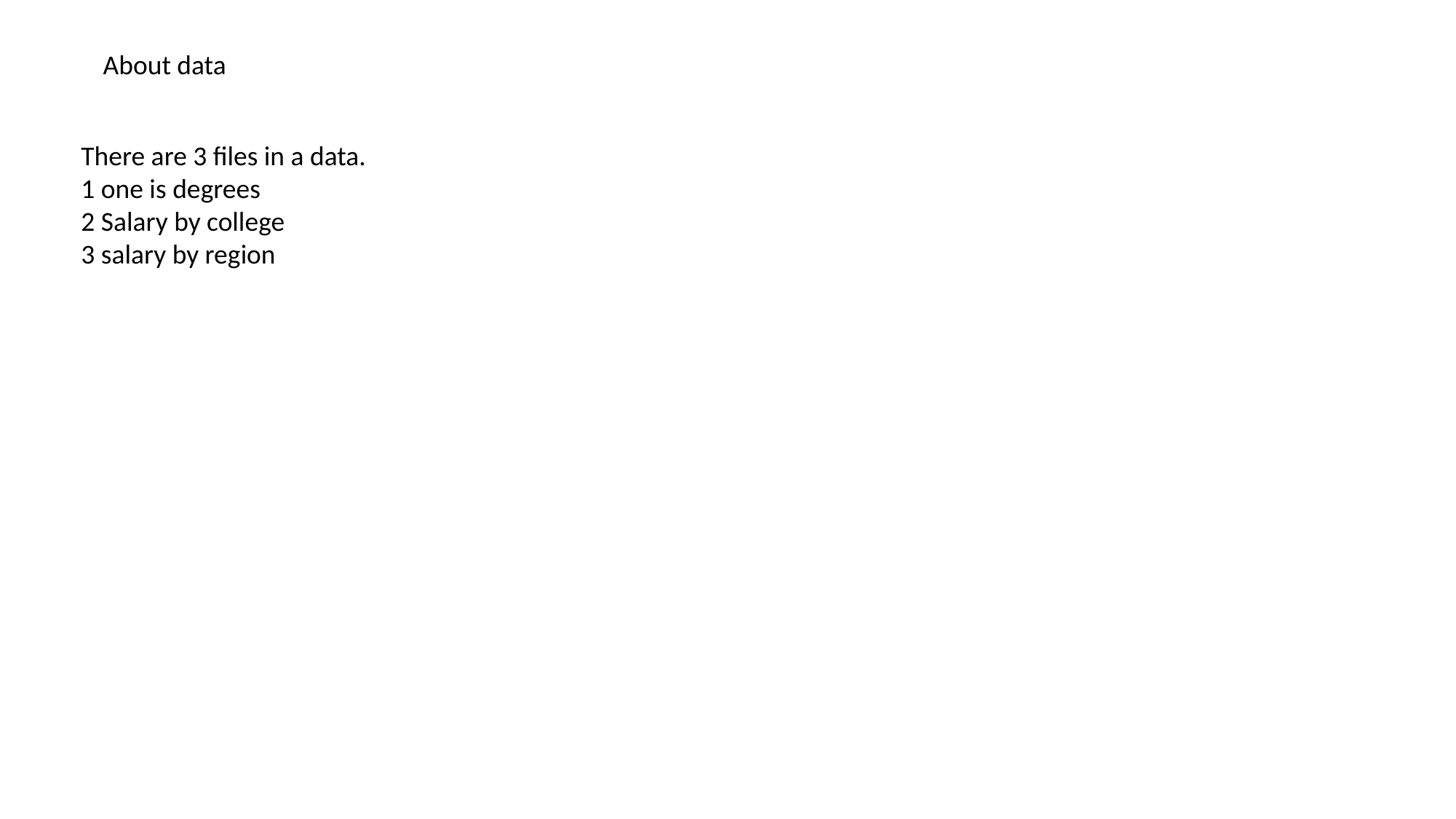

About data
There are 3 files in a data.
1 one is degrees
2 Salary by college
3 salary by region